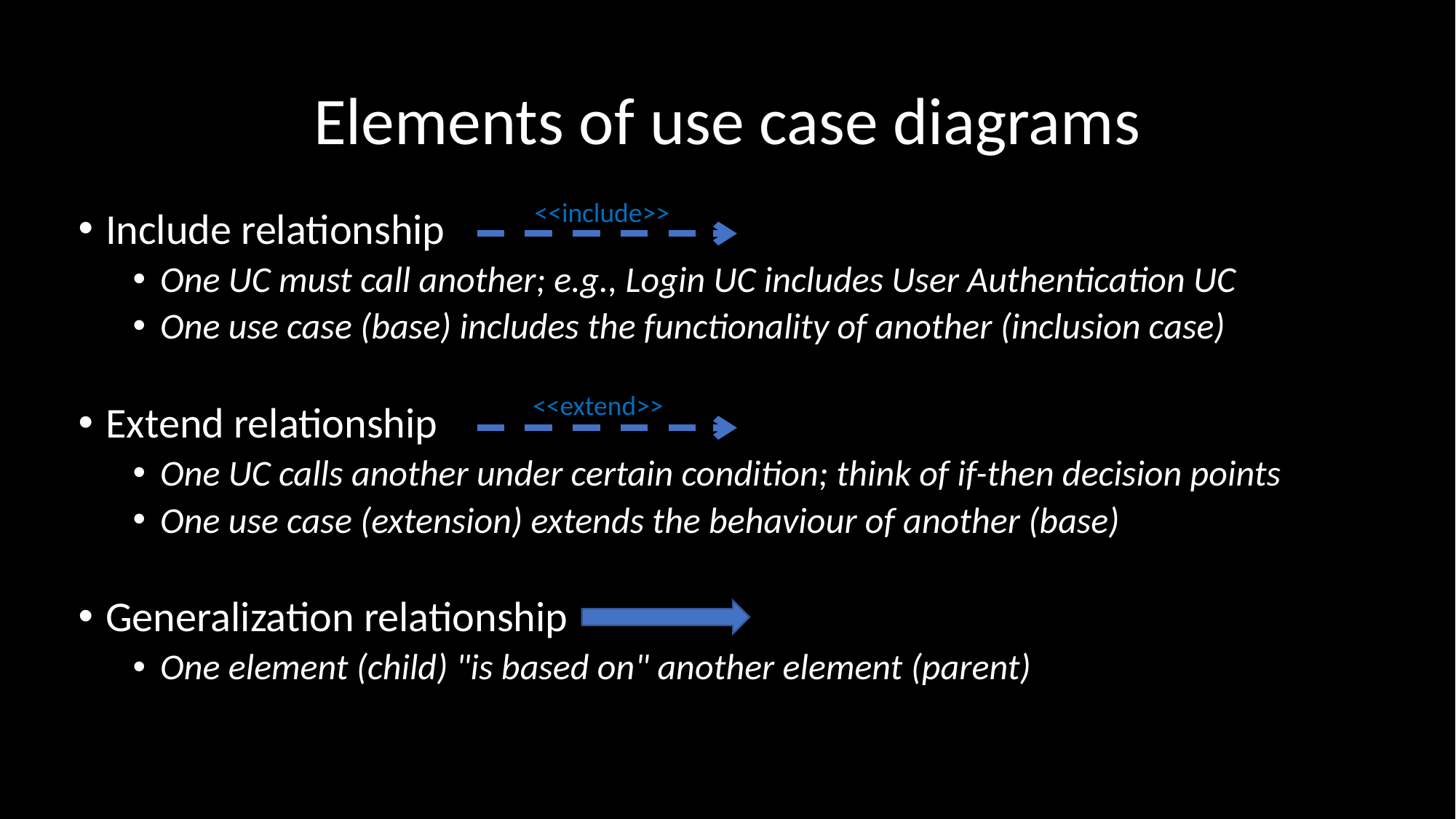

# Elements of use case diagrams
<<include>>
Include relationship
One UC must call another; e.g., Login UC includes User Authentication UC
One use case (base) includes the functionality of another (inclusion case)
Extend relationship
One UC calls another under certain condition; think of if-then decision points
One use case (extension) extends the behaviour of another (base)
Generalization relationship
One element (child) "is based on" another element (parent)
<<extend>>